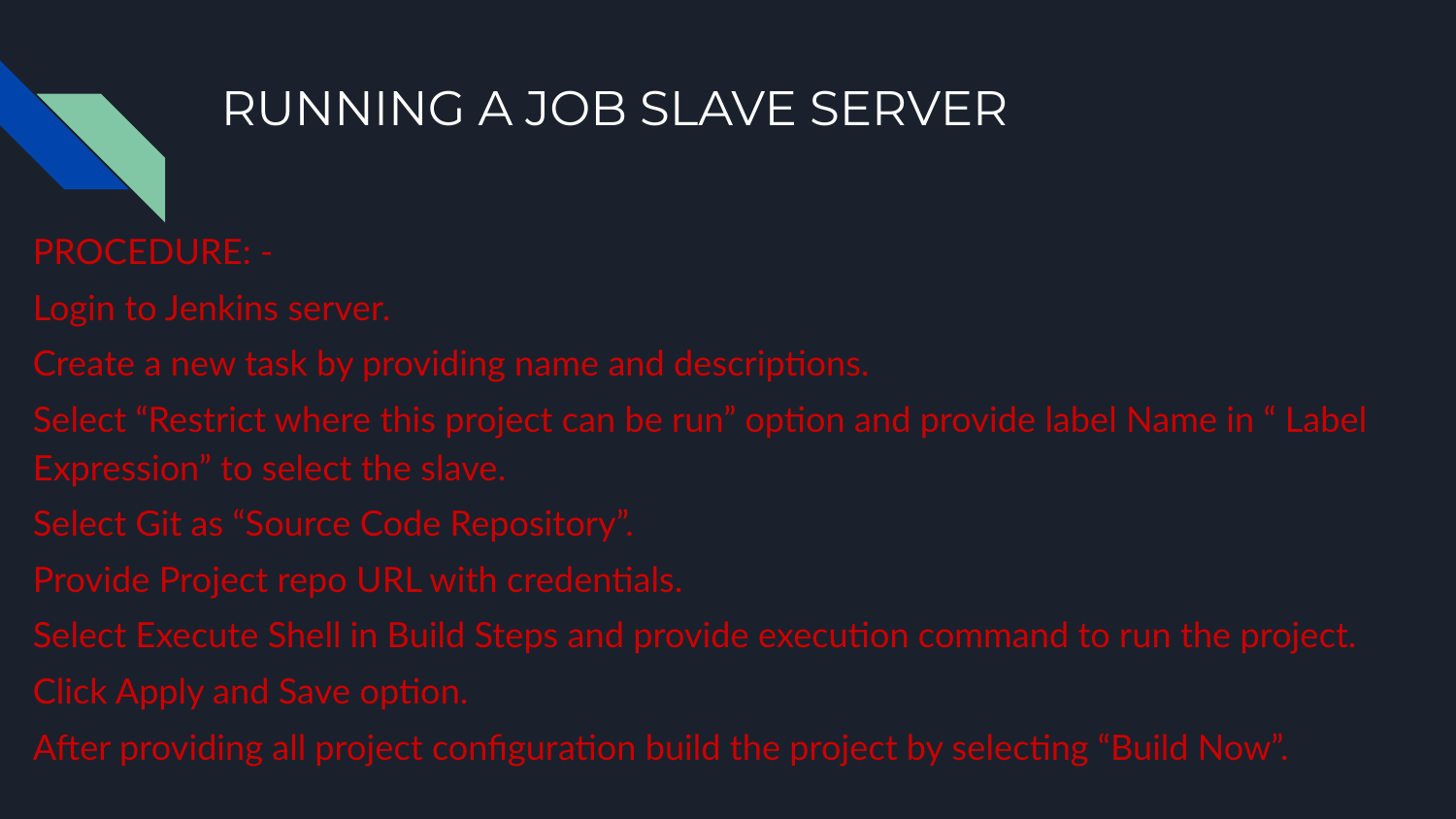

# RUNNING A JOB SLAVE SERVER

PROCEDURE: -
Login to Jenkins server.
Create a new task by providing name and descriptions.
Select “Restrict where this project can be run” option and provide label Name in “ Label Expression” to select the slave.
Select Git as “Source Code Repository”.
Provide Project repo URL with credentials.
Select Execute Shell in Build Steps and provide execution command to run the project.
Click Apply and Save option.
After providing all project configuration build the project by selecting “Build Now”.